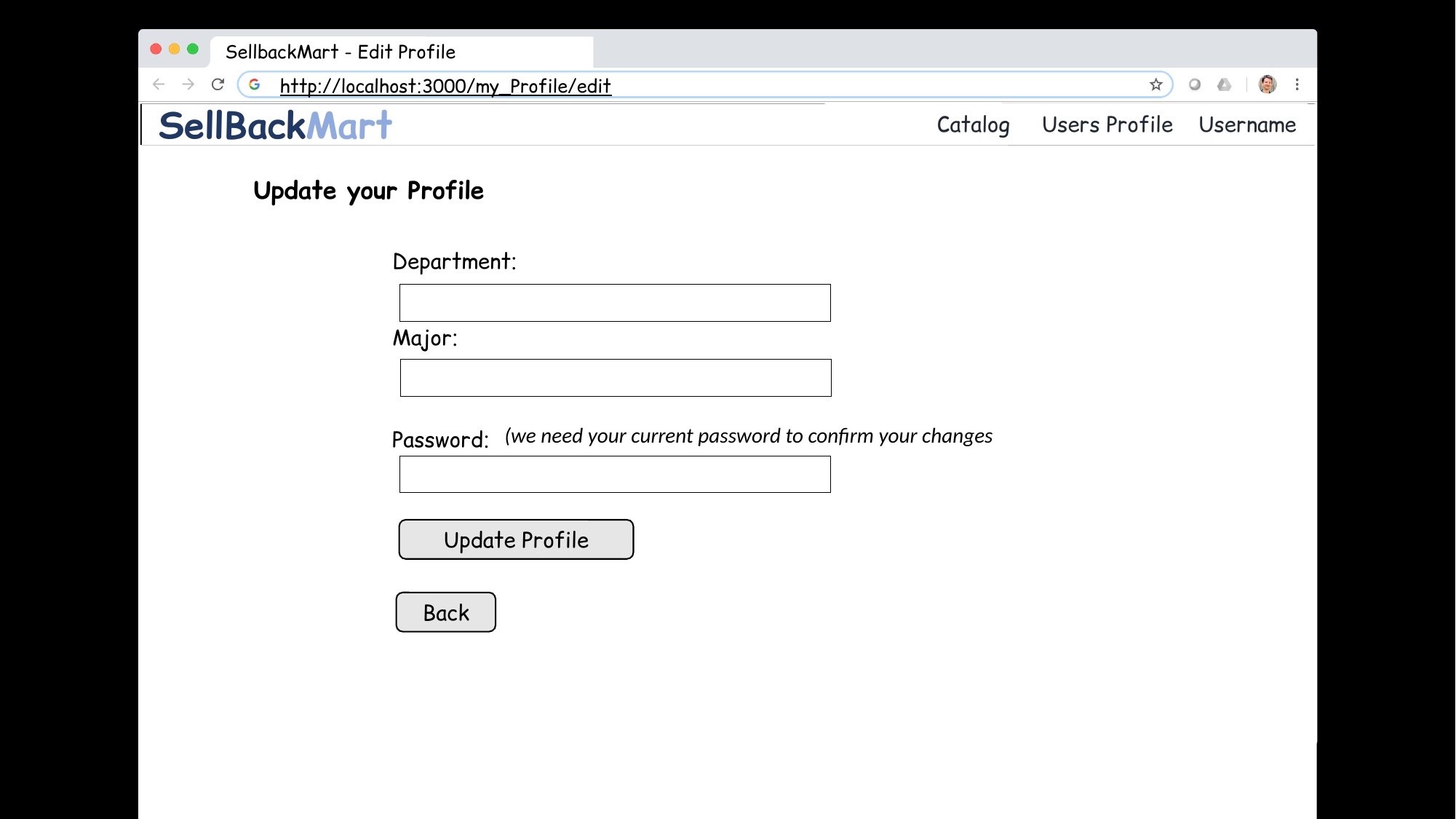

SellbackMart - Edit Profile
http://localhost:3000/my_Profile/edit

Catalog     Users Profile    Username
Username
 Catalog |  Messages
 SellBackMart
Profile |  Catalog |  Messages
Log Out
Update your Profile

Department:

Major:

Password:

(we need your current password to confirm your changes)
Update Profile
Back